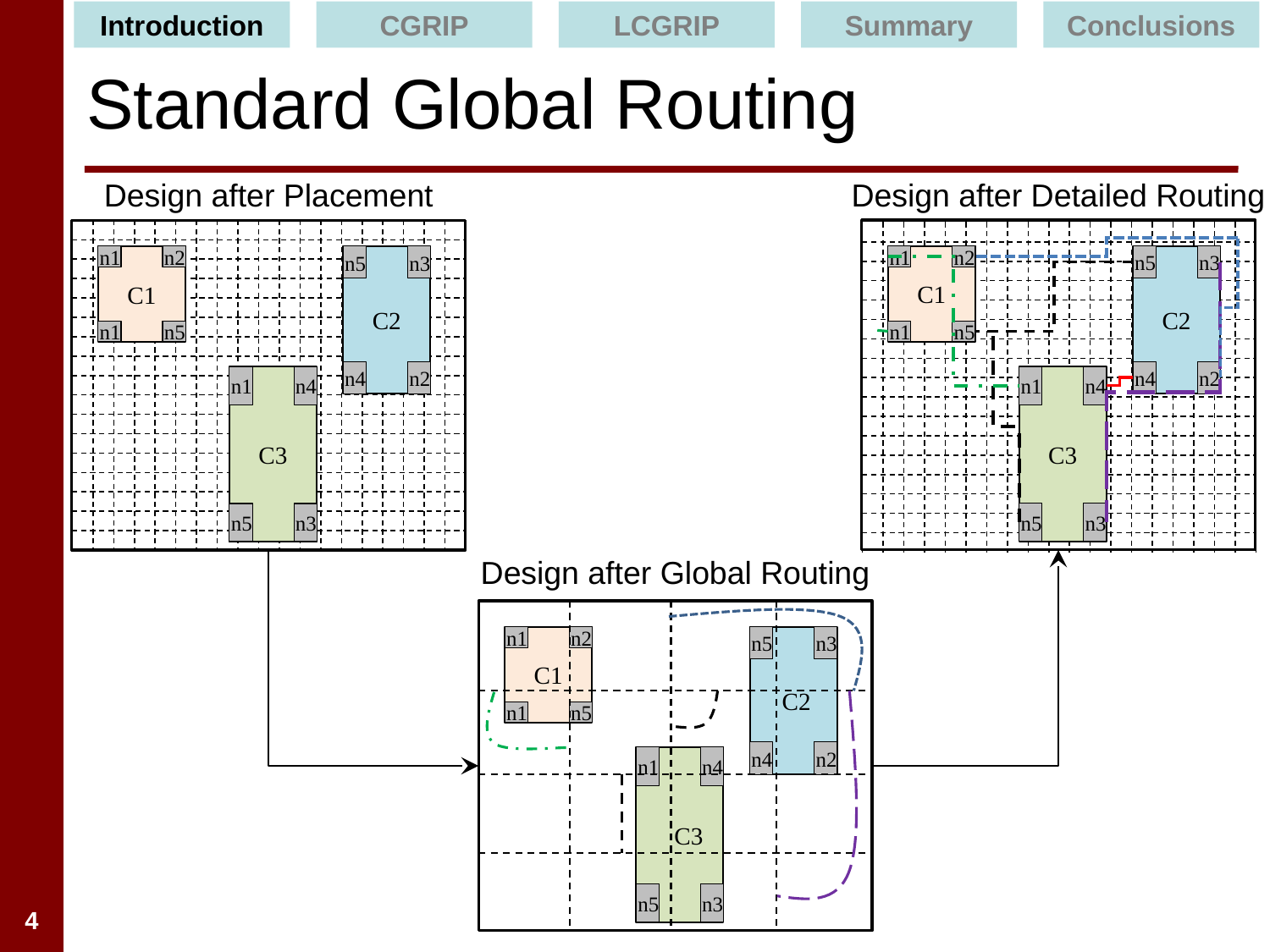

Introduction
CGRIP
LCGRIP
Summary
Conclusions
# Standard Global Routing
Design after Detailed Routing
Design after Placement

C1
n1
n2
C2
n5
n3
n1
n5
n4
n2
C3
n1
n4
n5
n3

C1
n1
C2
n5
n2
n3
n1
n5
n4
n2
C3
n1
n4
n5
n3
Design after Global Routing

C1
n1
n2
 C2
n5
n3

n1
n5
n4
n2
   C3
n1
n4
n5
n3